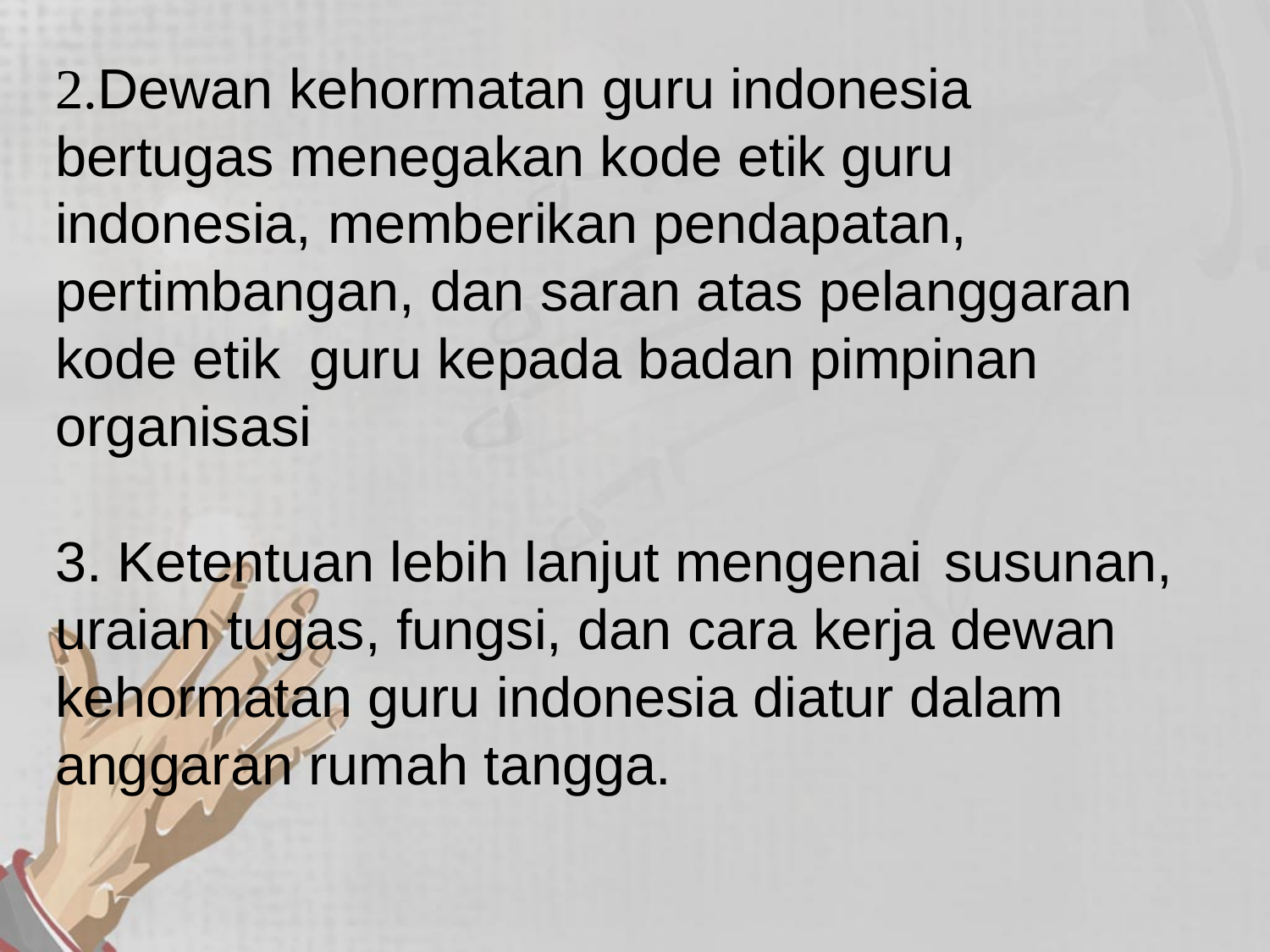

# 2.Dewan kehormatan guru indonesia bertugas menegakan kode etik guru indonesia, memberikan pendapatan, pertimbangan, dan saran atas pelanggaran kode etik 	guru kepada badan pimpinan organisasi 3. Ketentuan lebih lanjut mengenai 	susunan, uraian tugas, fungsi, dan cara kerja dewan kehormatan guru indonesia diatur dalam anggaran rumah tangga.